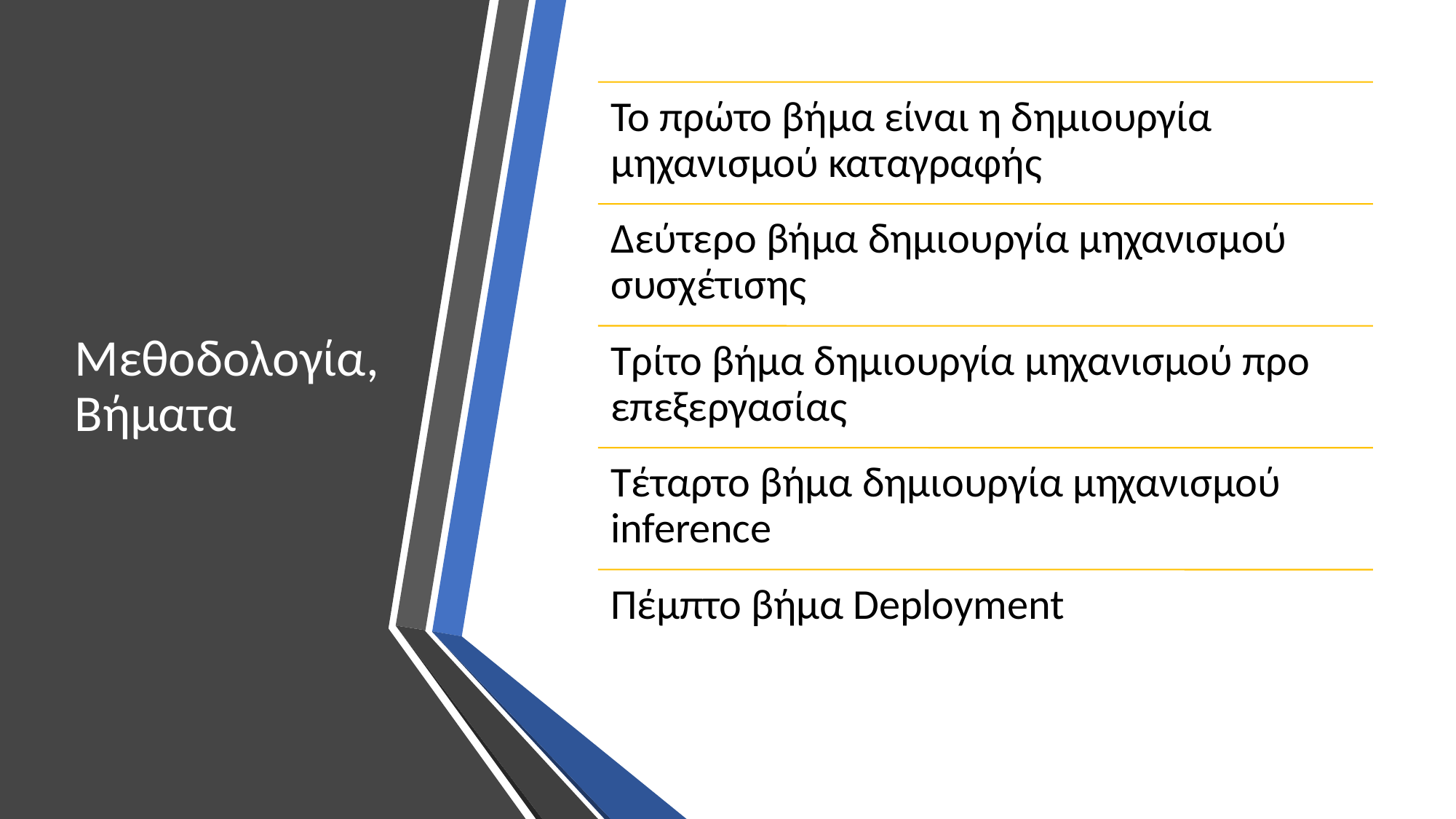

# Μεθοδολογία, Βήματα
Το πρώτο βήμα είναι η δημιουργία μηχανισμού καταγραφής
Δεύτερο βήμα δημιουργία μηχανισμού συσχέτισης
Τρίτο βήμα δημιουργία μηχανισμού προ επεξεργασίας
Τέταρτο βήμα δημιουργία μηχανισμού inference
Πέμπτο βήμα Deployment